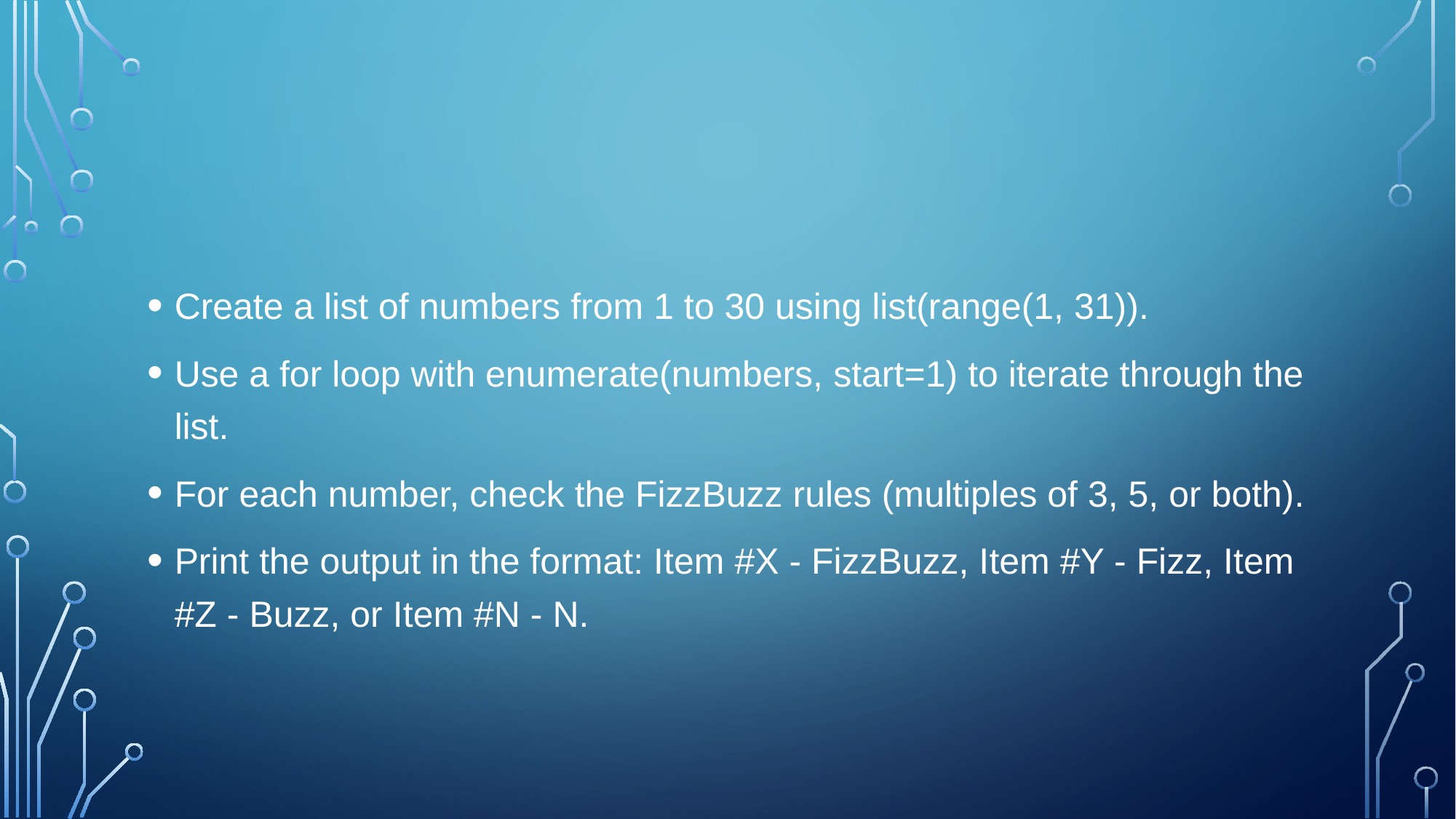

#
Create a list of numbers from 1 to 30 using list(range(1, 31)).
Use a for loop with enumerate(numbers, start=1) to iterate through the list.
For each number, check the FizzBuzz rules (multiples of 3, 5, or both).
Print the output in the format: Item #X - FizzBuzz, Item #Y - Fizz, Item #Z - Buzz, or Item #N - N.